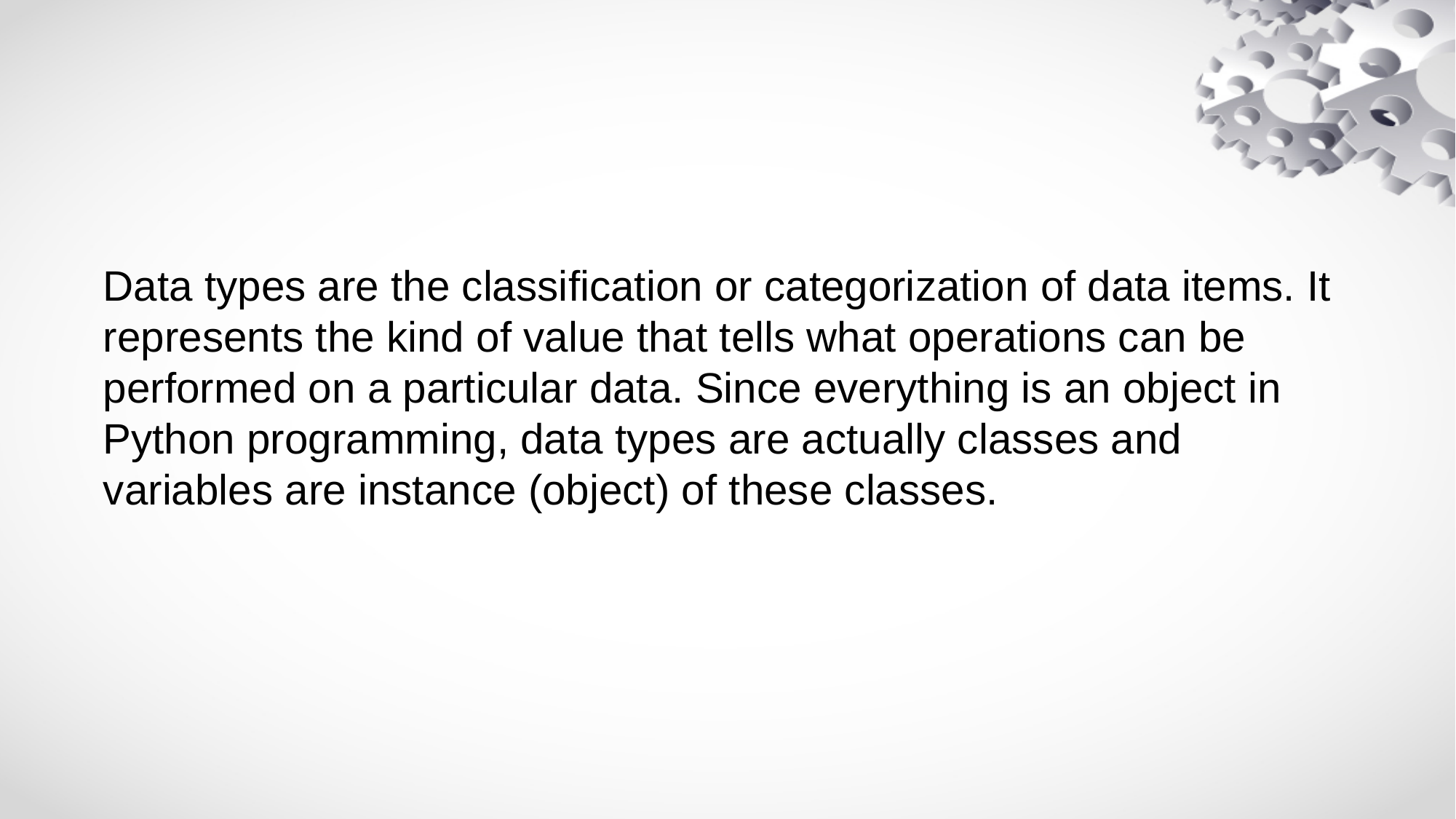

Data types are the classification or categorization of data items. It represents the kind of value that tells what operations can be performed on a particular data. Since everything is an object in Python programming, data types are actually classes and variables are instance (object) of these classes.